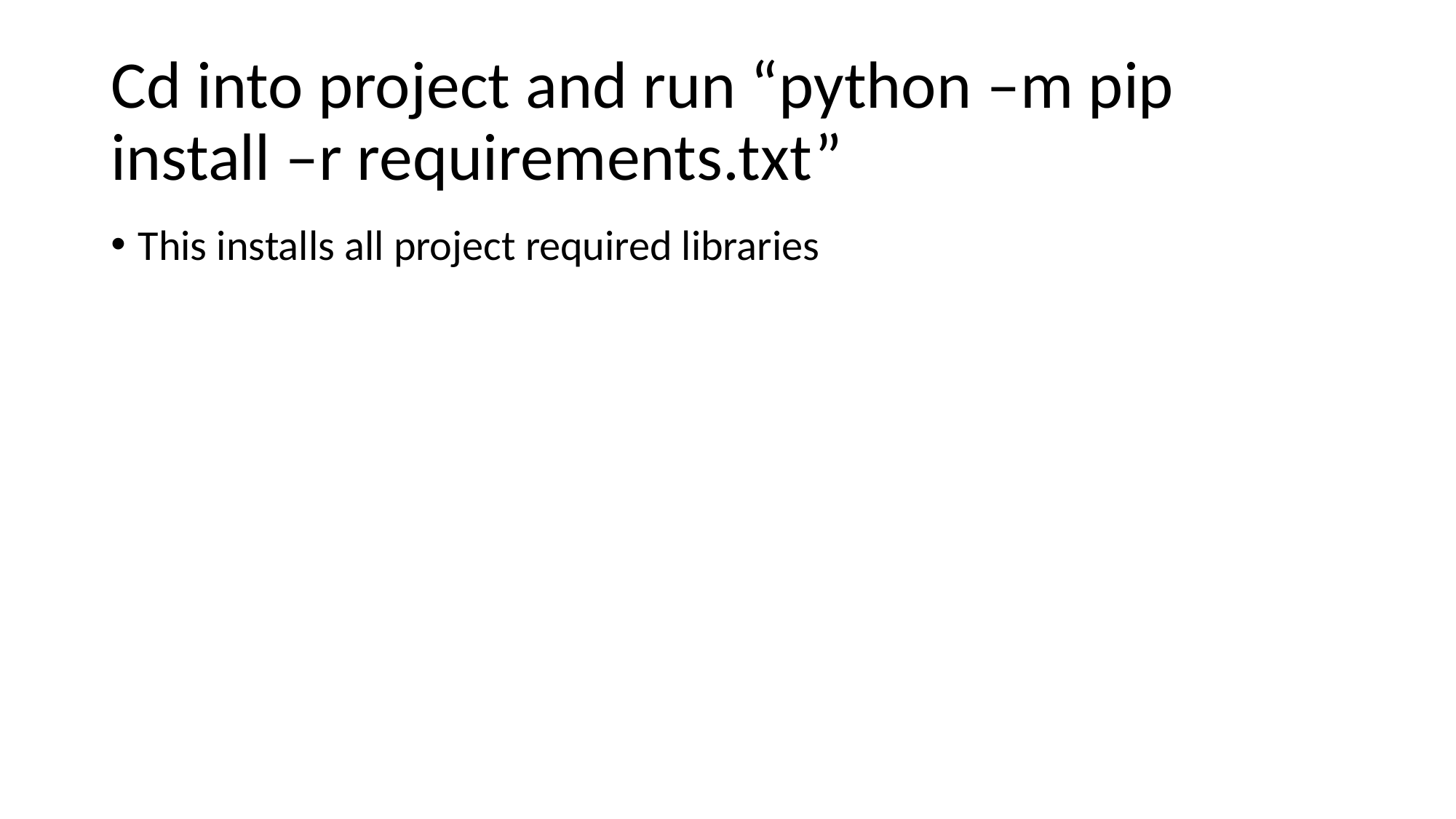

# Cd into project and run “python –m pip install –r requirements.txt”
This installs all project required libraries